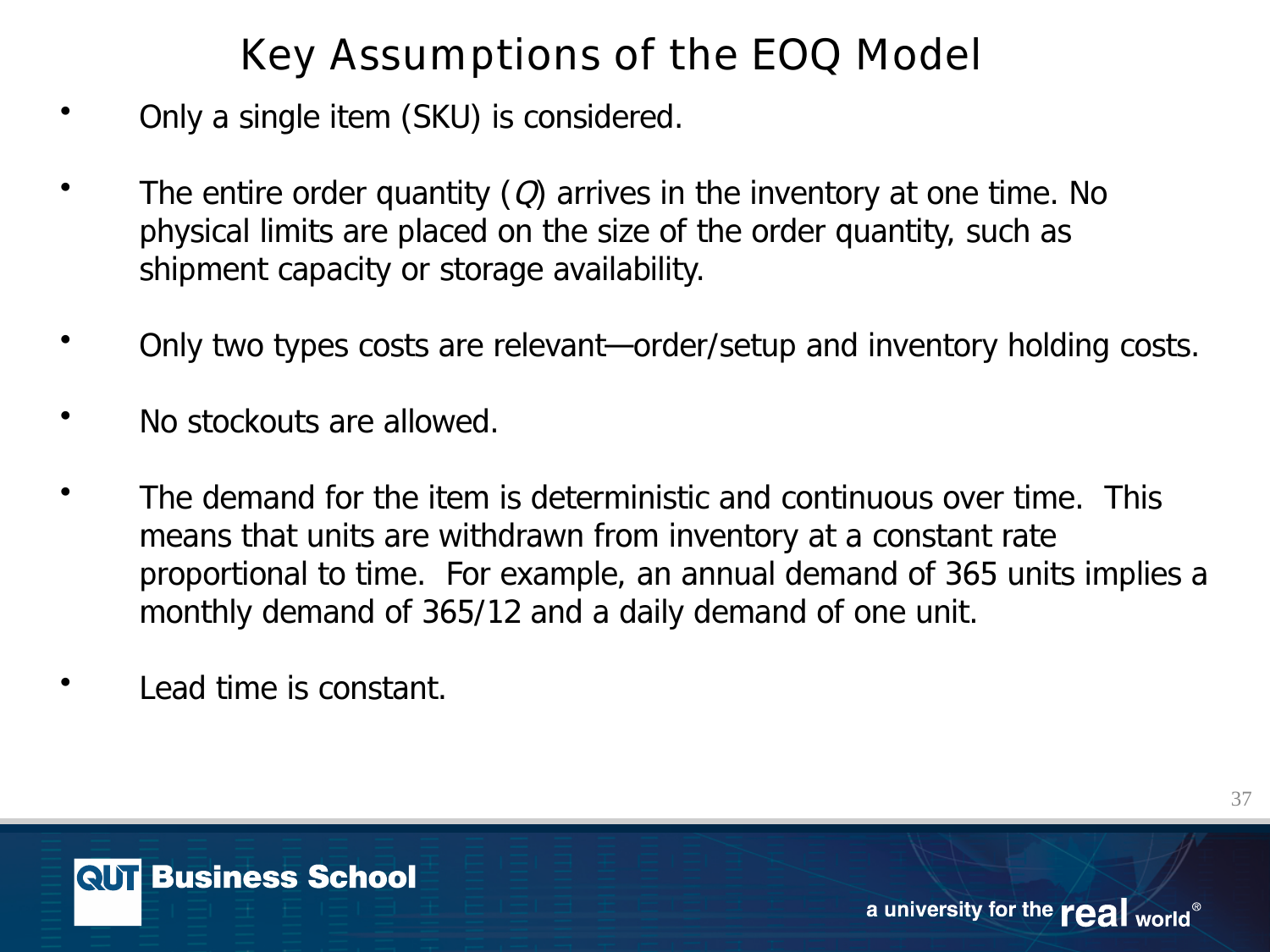

Key Assumptions of the EOQ Model
Only a single item (SKU) is considered.

The entire order quantity (Q) arrives in the inventory at one time. No physical limits are placed on the size of the order quantity, such as shipment capacity or storage availability.

Only two types costs are relevant—order/setup and inventory holding costs.

No stockouts are allowed.

The demand for the item is deterministic and continuous over time.  This means that units are withdrawn from inventory at a constant rate proportional to time.  For example, an annual demand of 365 units implies a monthly demand of 365/12 and a daily demand of one unit.

Lead time is constant.

37